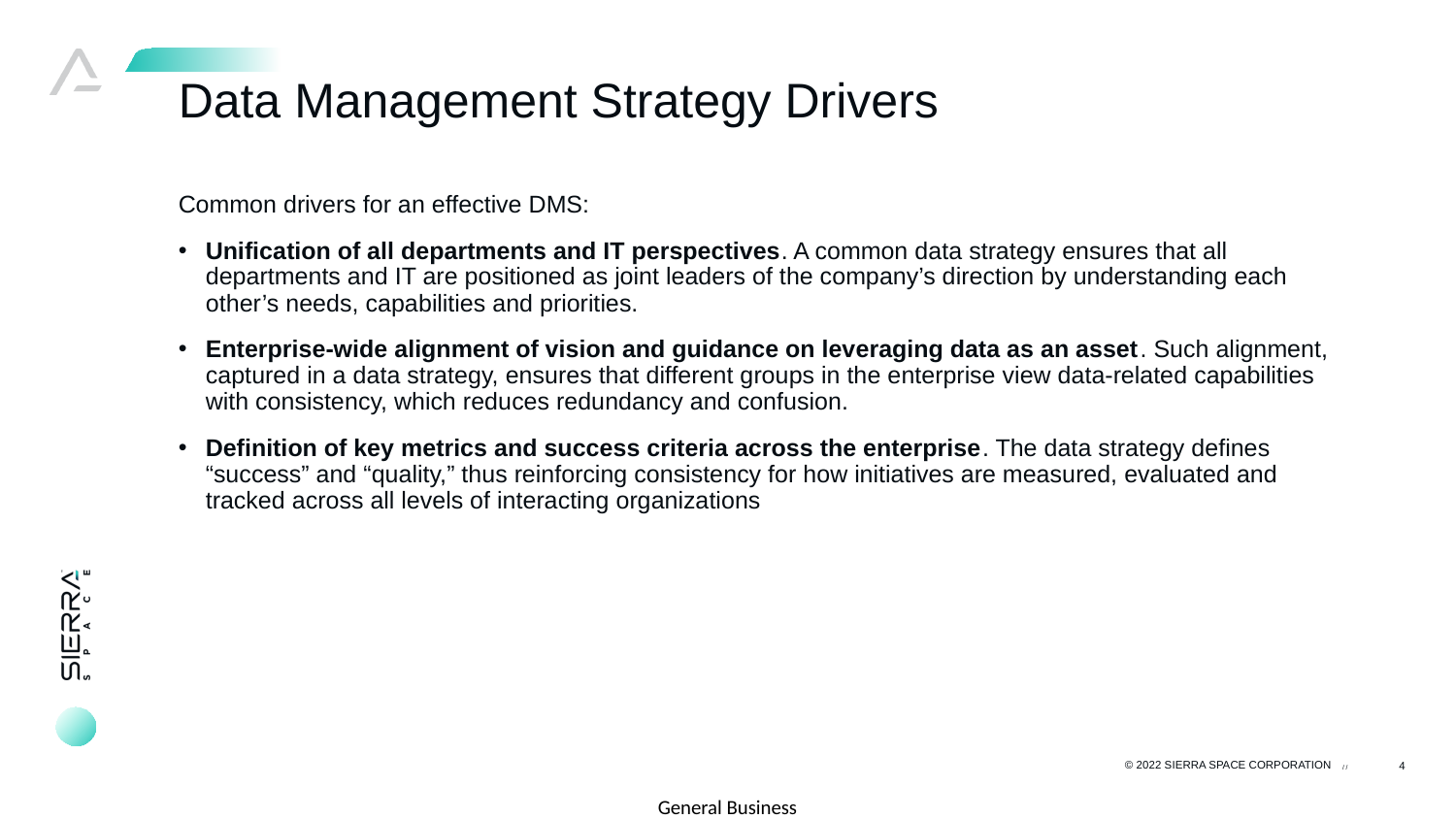

Data Management Strategy Drivers
Common drivers for an effective DMS:
Unification of all departments and IT perspectives. A common data strategy ensures that all departments and IT are positioned as joint leaders of the company’s direction by understanding each other’s needs, capabilities and priorities.
Enterprise-wide alignment of vision and guidance on leveraging data as an asset. Such alignment, captured in a data strategy, ensures that different groups in the enterprise view data-related capabilities with consistency, which reduces redundancy and confusion.
Definition of key metrics and success criteria across the enterprise. The data strategy defines “success” and “quality,” thus reinforcing consistency for how initiatives are measured, evaluated and tracked across all levels of interacting organizations
4